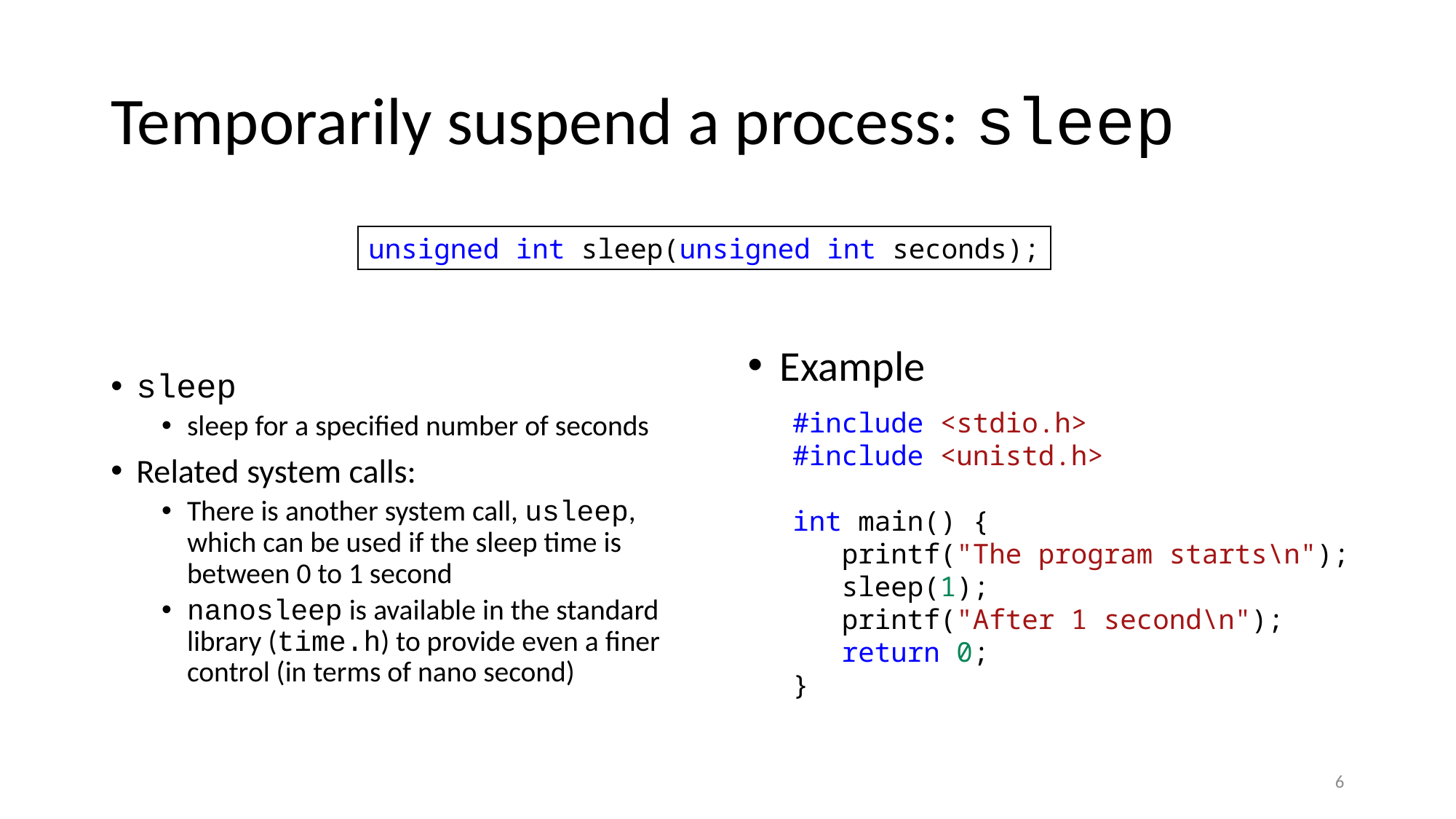

# Temporarily suspend a process: sleep
unsigned int sleep(unsigned int seconds);
Example
sleep
sleep for a specified number of seconds
Related system calls:
There is another system call, usleep, which can be used if the sleep time is between 0 to 1 second
nanosleep is available in the standard library (time.h) to provide even a finer control (in terms of nano second)
#include <stdio.h>
#include <unistd.h>
int main() {
   printf("The program starts\n");
   sleep(1);
   printf("After 1 second\n");
   return 0;
}

6